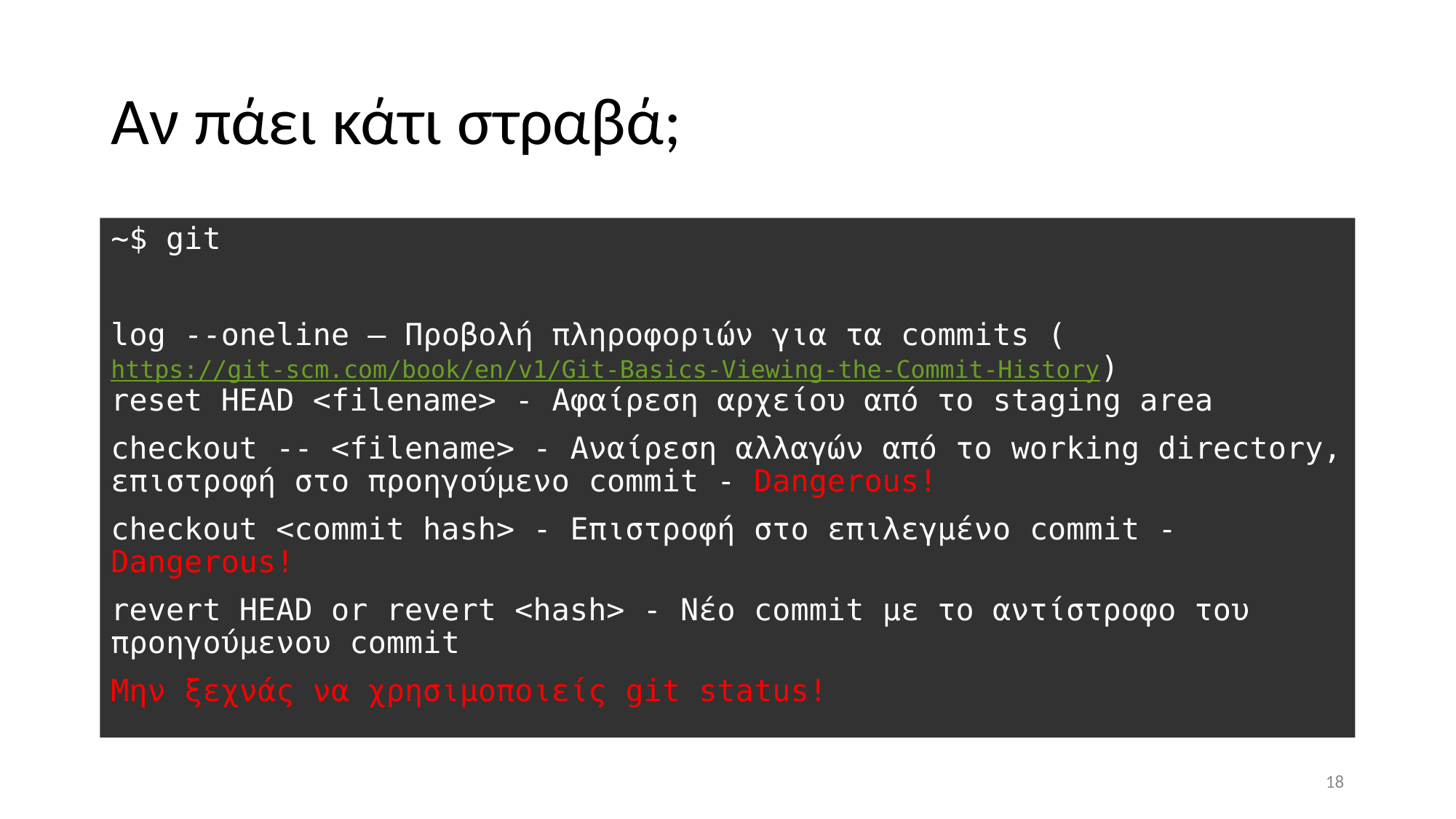

# Αν πάει κάτι στραβά;
~$ git

log --oneline – Προβολή πληροφοριών για τα commits (https://git-scm.com/book/en/v1/Git-Basics-Viewing-the-Commit-History)
reset HEAD <filename> - Αφαίρεση αρχείου από το staging area
checkout -- <filename> - Αναίρεση αλλαγών από το working directory, επιστροφή στο προηγούμενο commit - Dangerous!
checkout <commit hash> - Επιστροφή στο επιλεγμένο commit - Dangerous!
revert HEAD or revert <hash> - Νέο commit με το αντίστροφο του προηγούμενου commit
Μην ξεχνάς να χρησιμοποιείς git status!

18